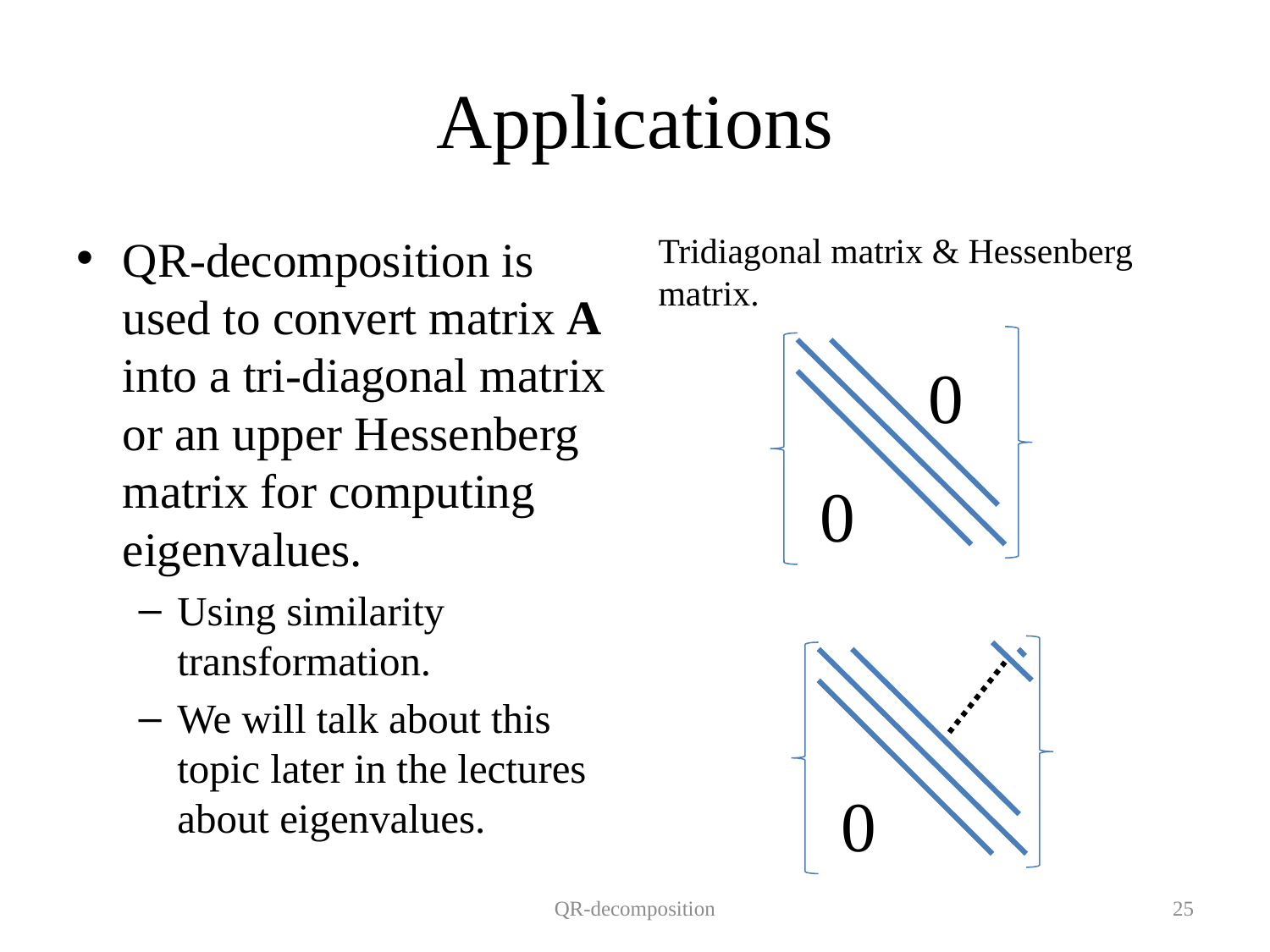

# Applications
QR-decomposition is used to convert matrix A into a tri-diagonal matrix or an upper Hessenberg matrix for computing eigenvalues.
Using similarity transformation.
We will talk about this topic later in the lectures about eigenvalues.

Tridiagonal matrix & Hessenberg matrix.

0
0

0
QR-decomposition
25